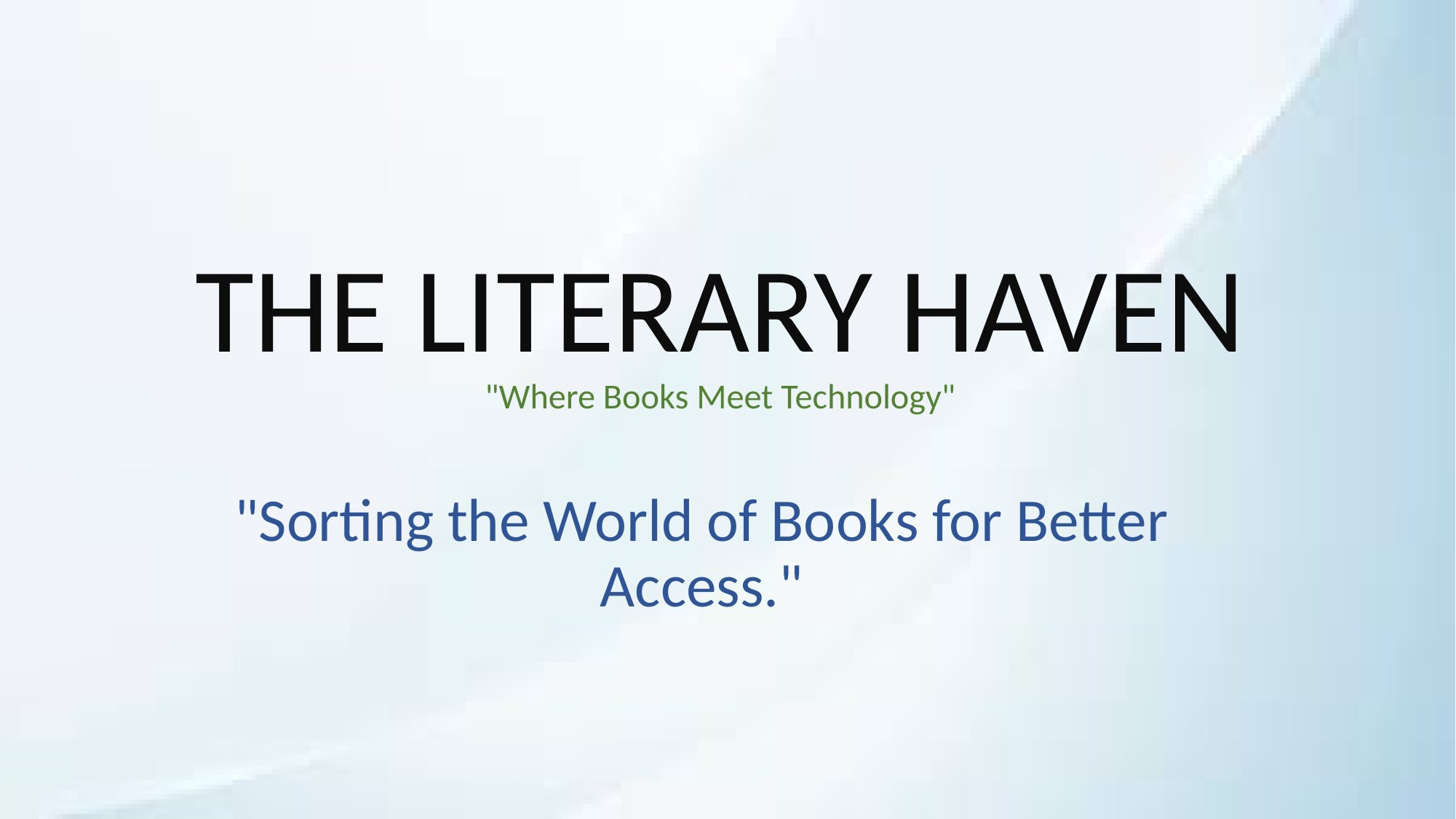

# THE LITERARY HAVEN "Where Books Meet Technology"
"Sorting the World of Books for Better Access."